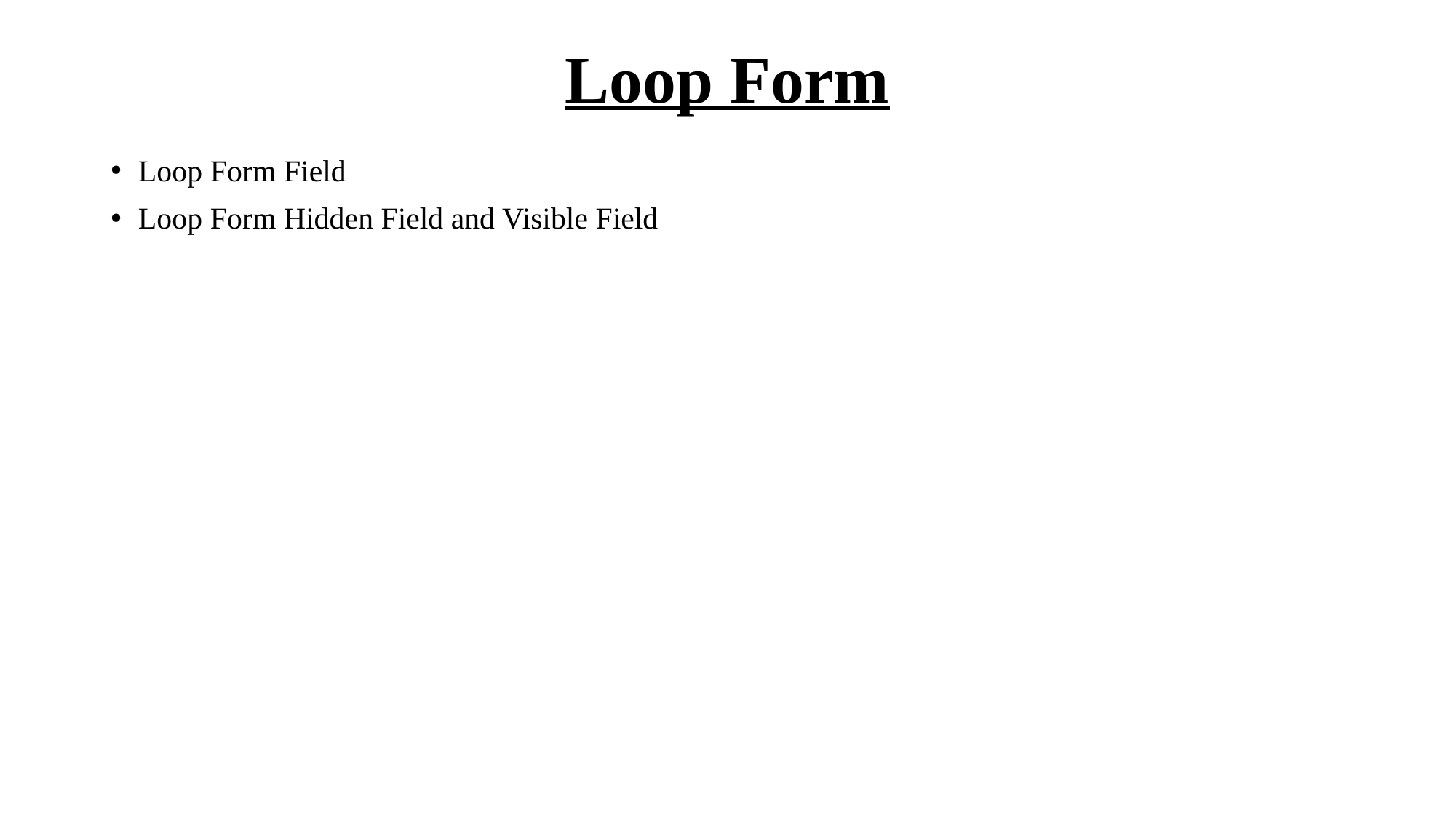

# Loop Form
Loop Form Field
Loop Form Hidden Field and Visible Field